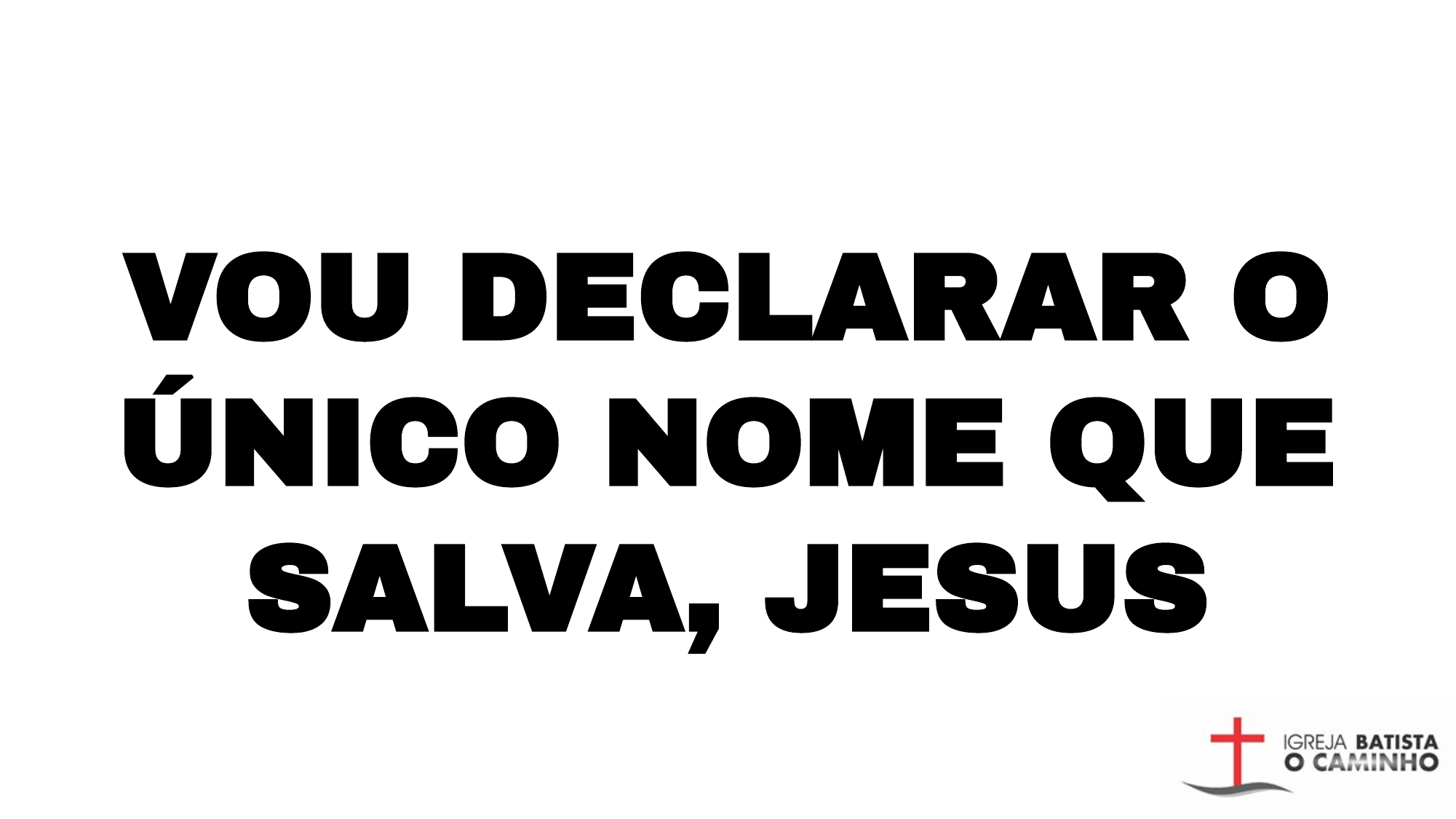

# VOU DECLARAR O ÚNICO NOME QUE SALVA, JESUS